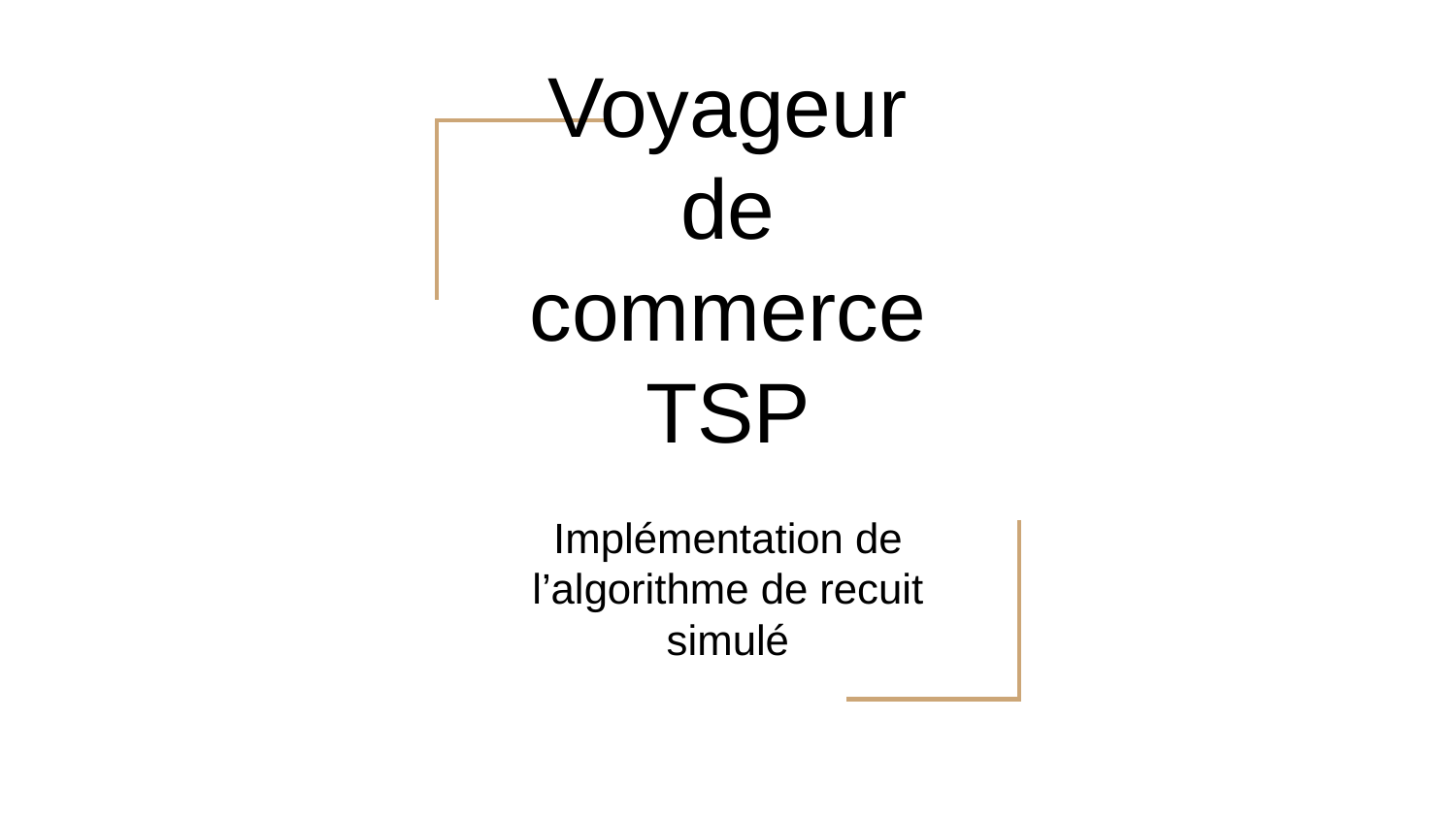

# Voyageur de commerce
TSP
Implémentation de l’algorithme de recuit simulé